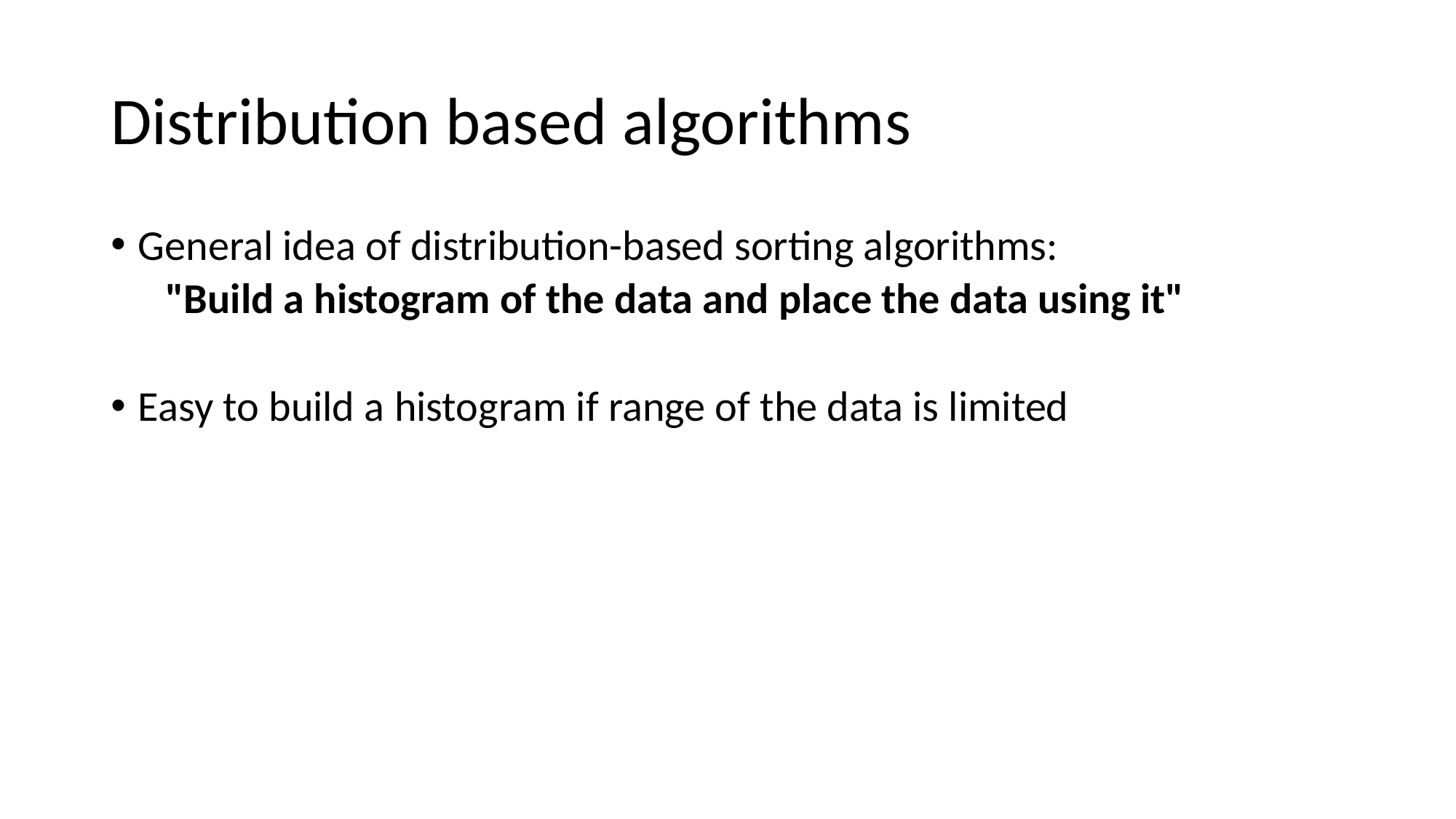

# Distribution based algorithms
General idea of distribution-based sorting algorithms:
"Build a histogram of the data and place the data using it"

Easy to build a histogram if range of the data is limited